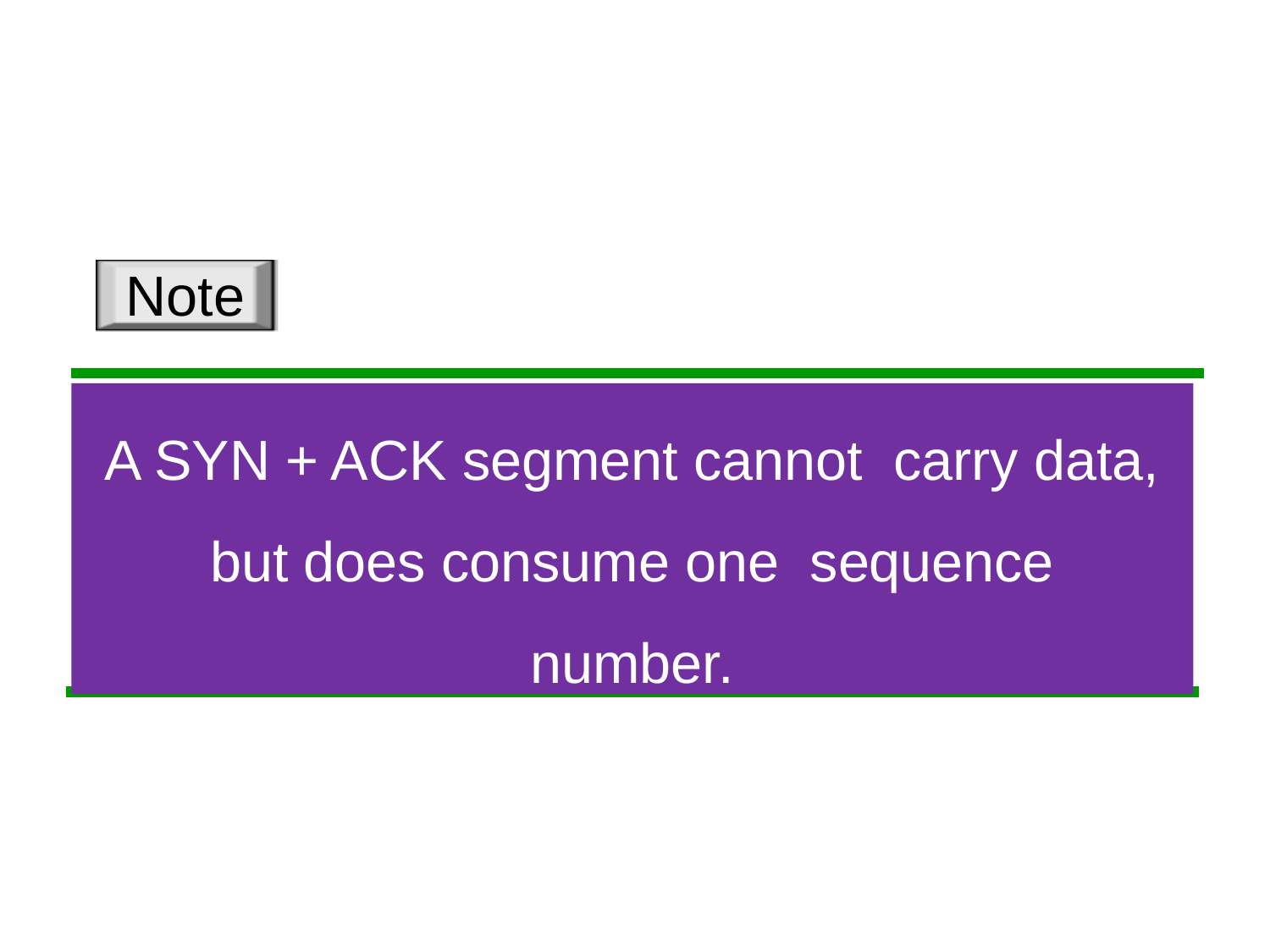

Note

A SYN + ACK segment cannot  carry data, but does consume one  sequence number.